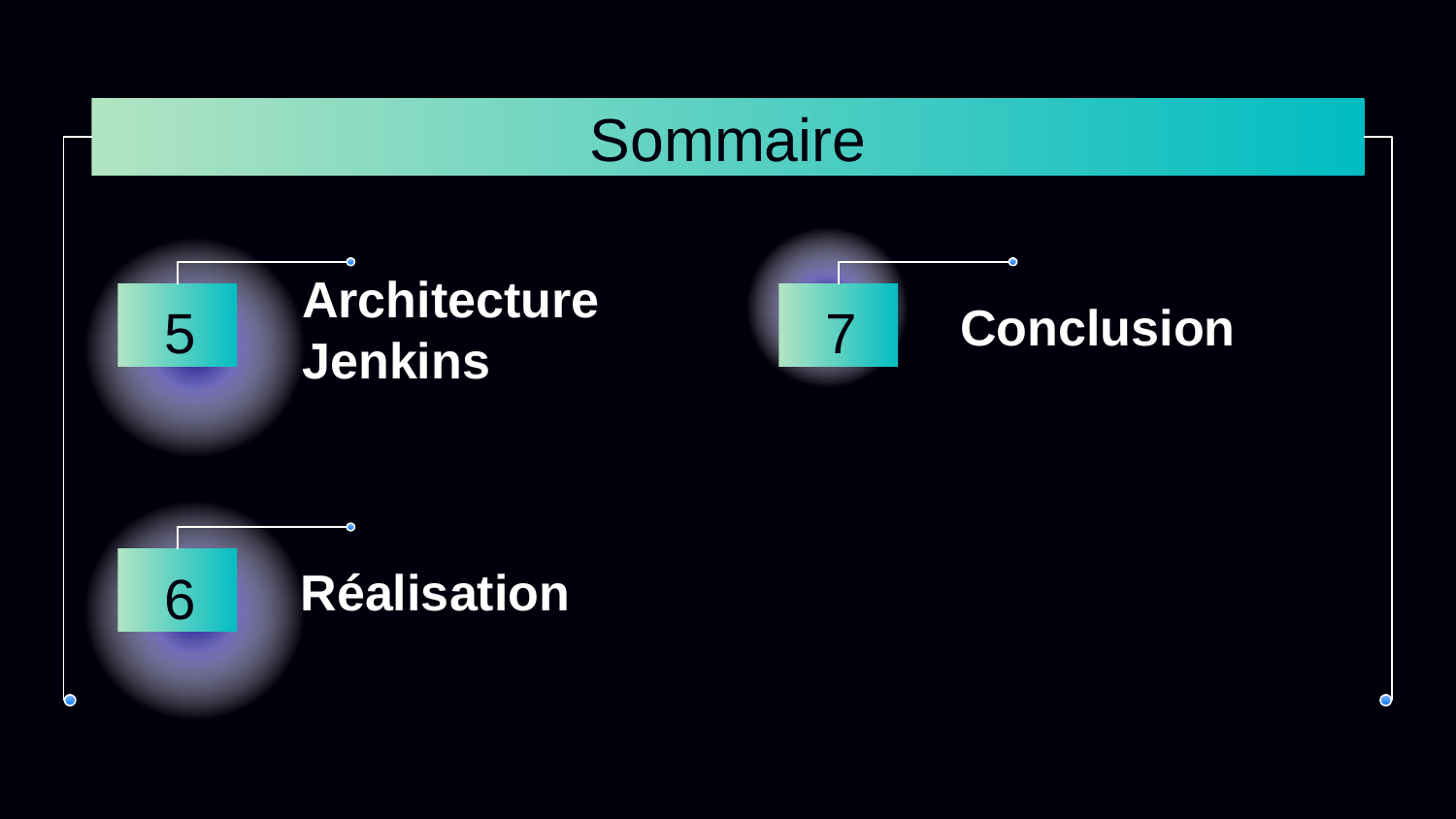

# Sommaire

Conclusion
Architecture Jenkins
5
7

Réalisation
6